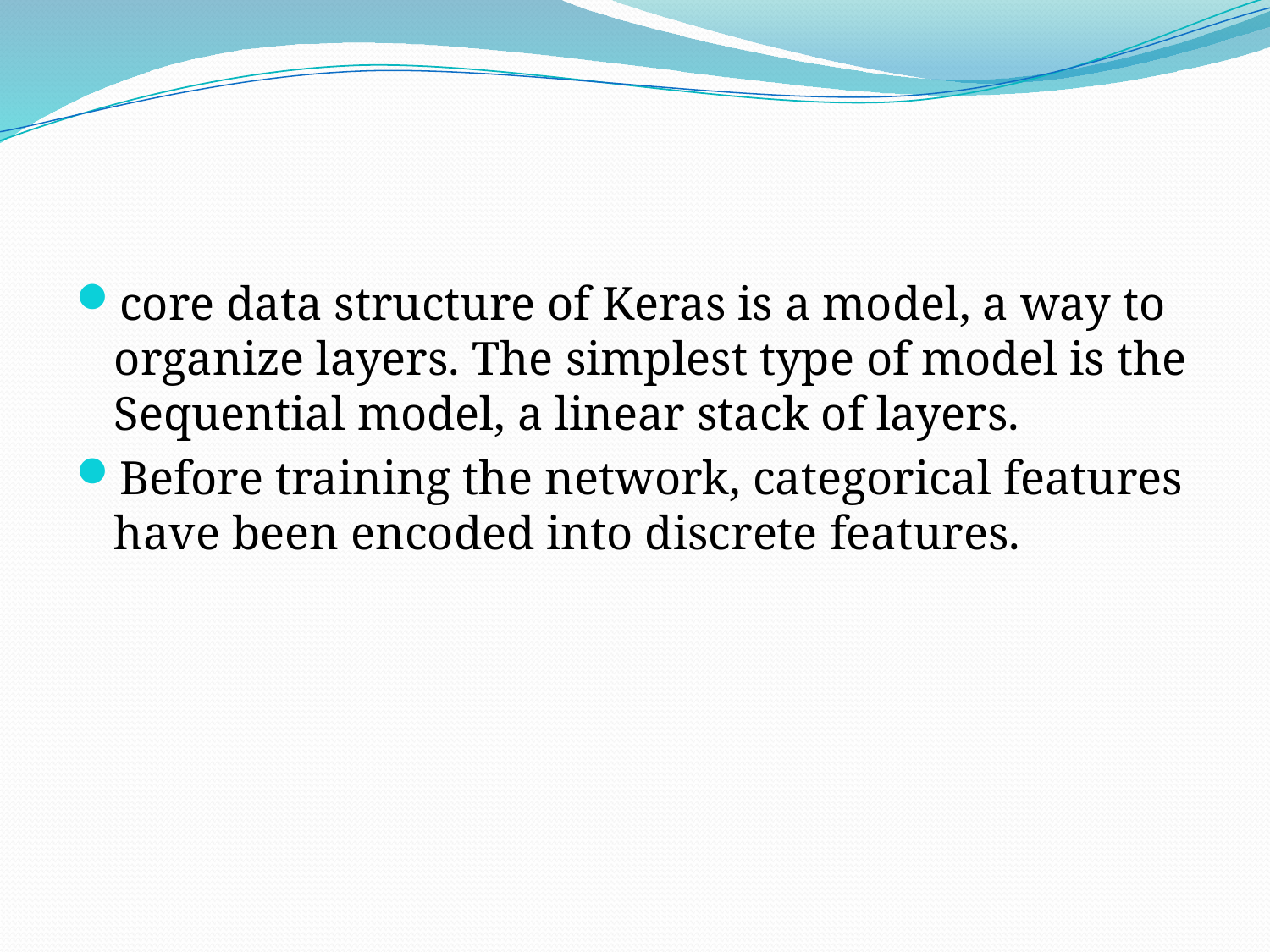

core data structure of Keras is a model, a way to organize layers. The simplest type of model is the Sequential model, a linear stack of layers.
Before training the network, categorical features have been encoded into discrete features.